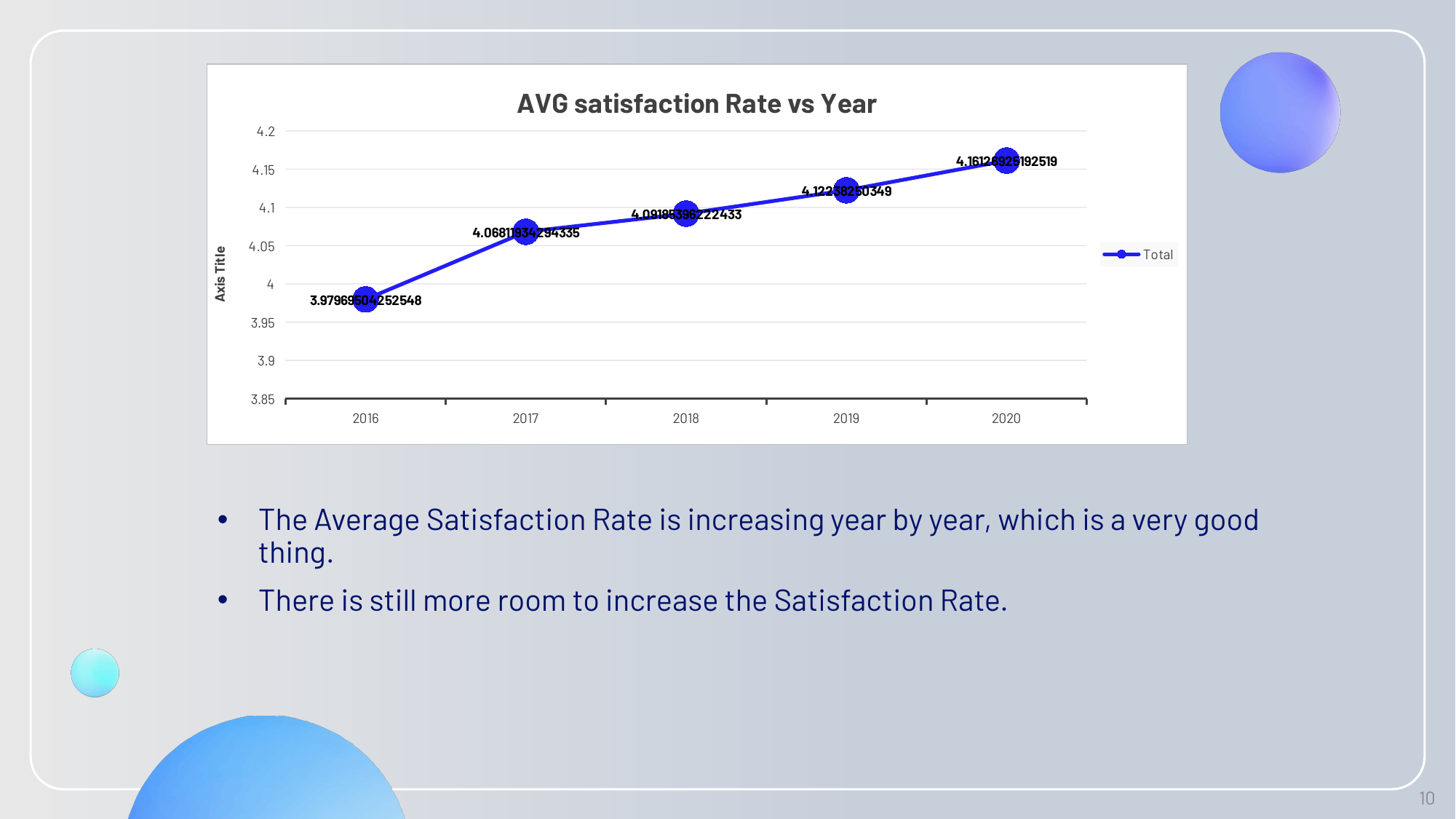

### Chart: AVG satisfaction Rate vs Year

| Category | Total |
|---|---|
| 2016 | 3.979695042525477 |
| 2017 | 4.068119342943346 |
| 2018 | 4.091853962224333 |
| 2019 | 4.1223825034899955 |
| 2020 | 4.161269251925193 |
The Average Satisfaction Rate is increasing year by year, which is a very good thing.
There is still more room to increase the Satisfaction Rate.

10